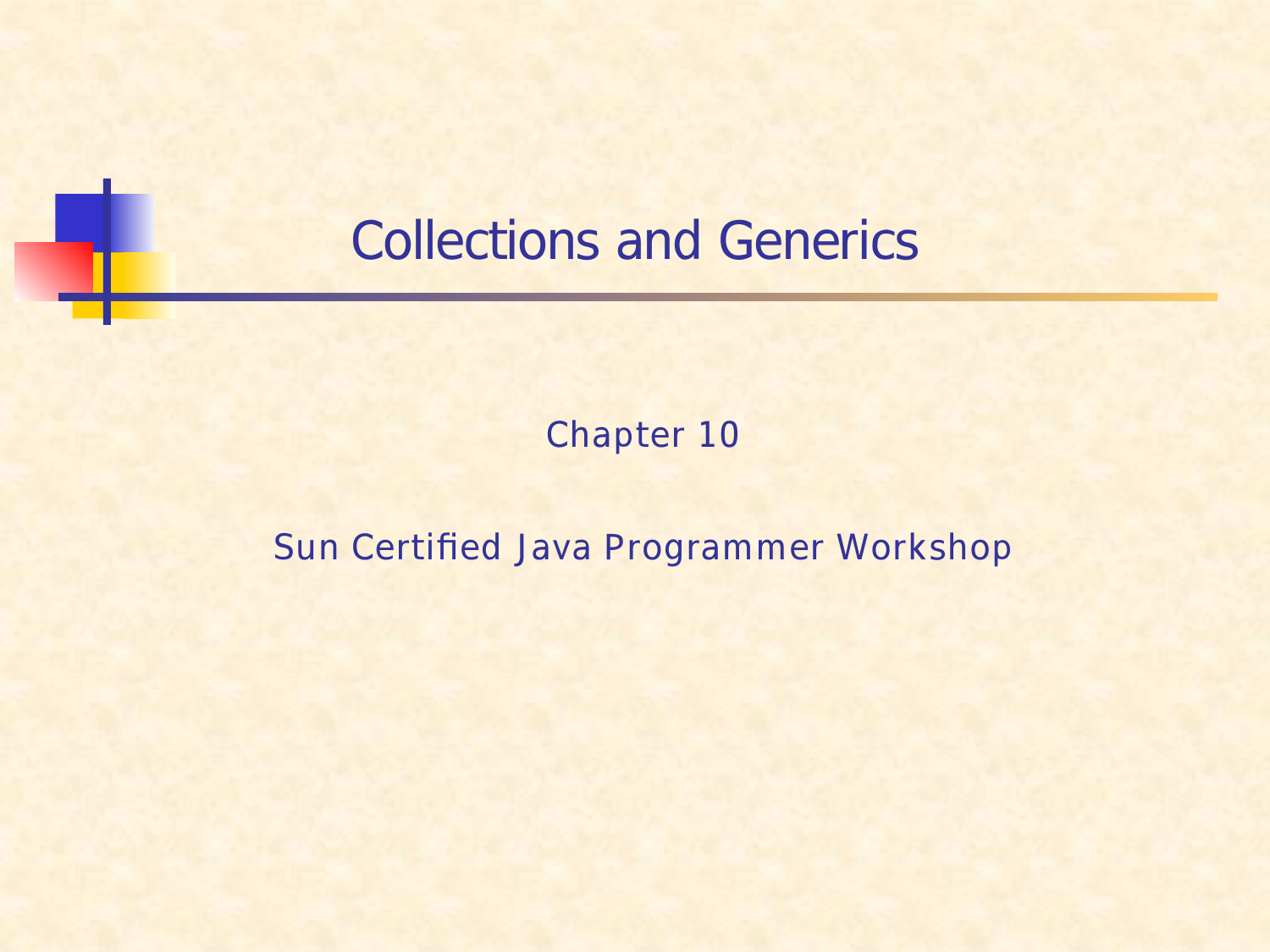

# Collections and Generics
Chapter 10

Sun Certified Java Programmer Workshop